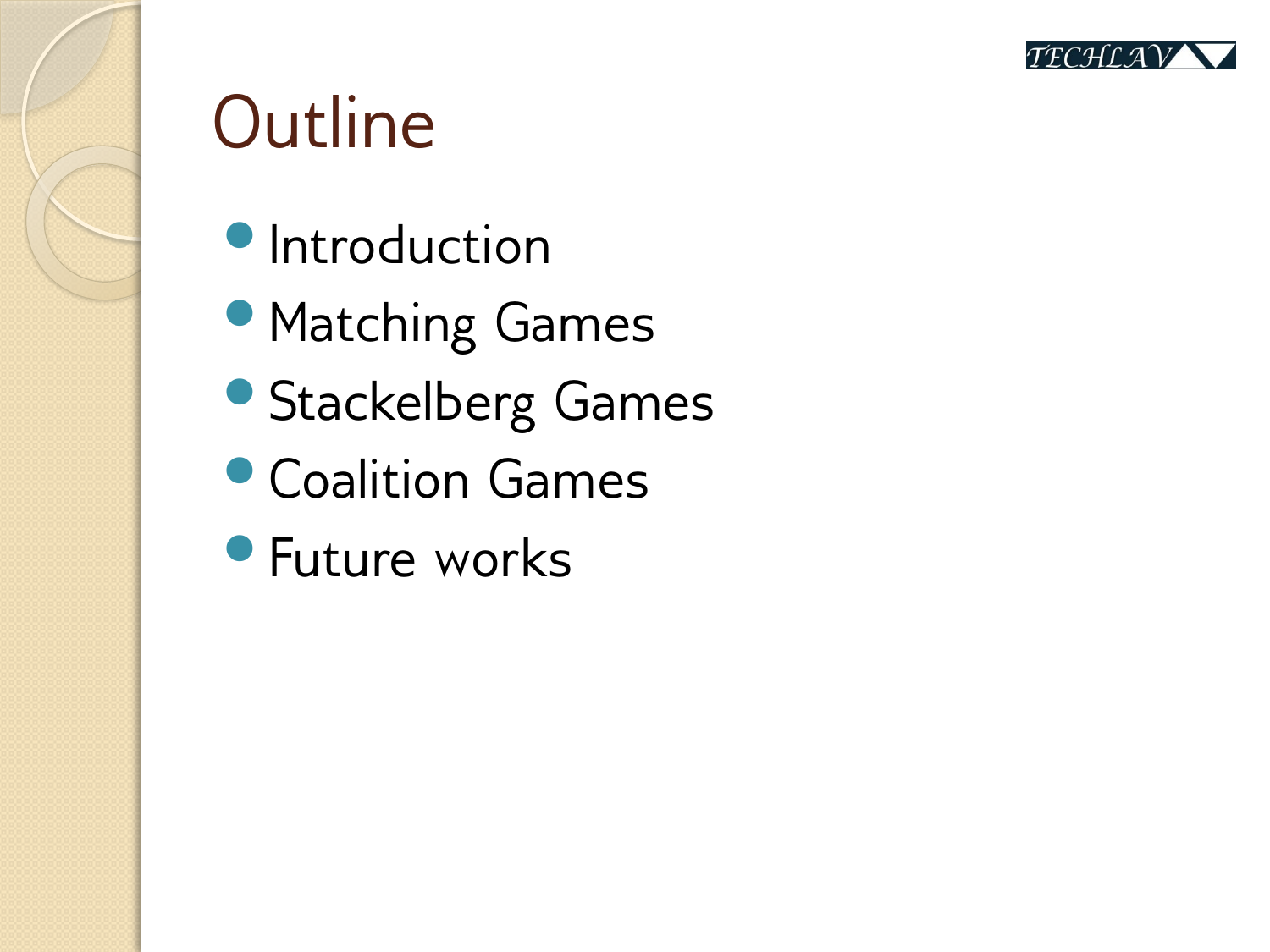

# Outline
Introduction
Matching Games
Stackelberg Games
Coalition Games
Future works